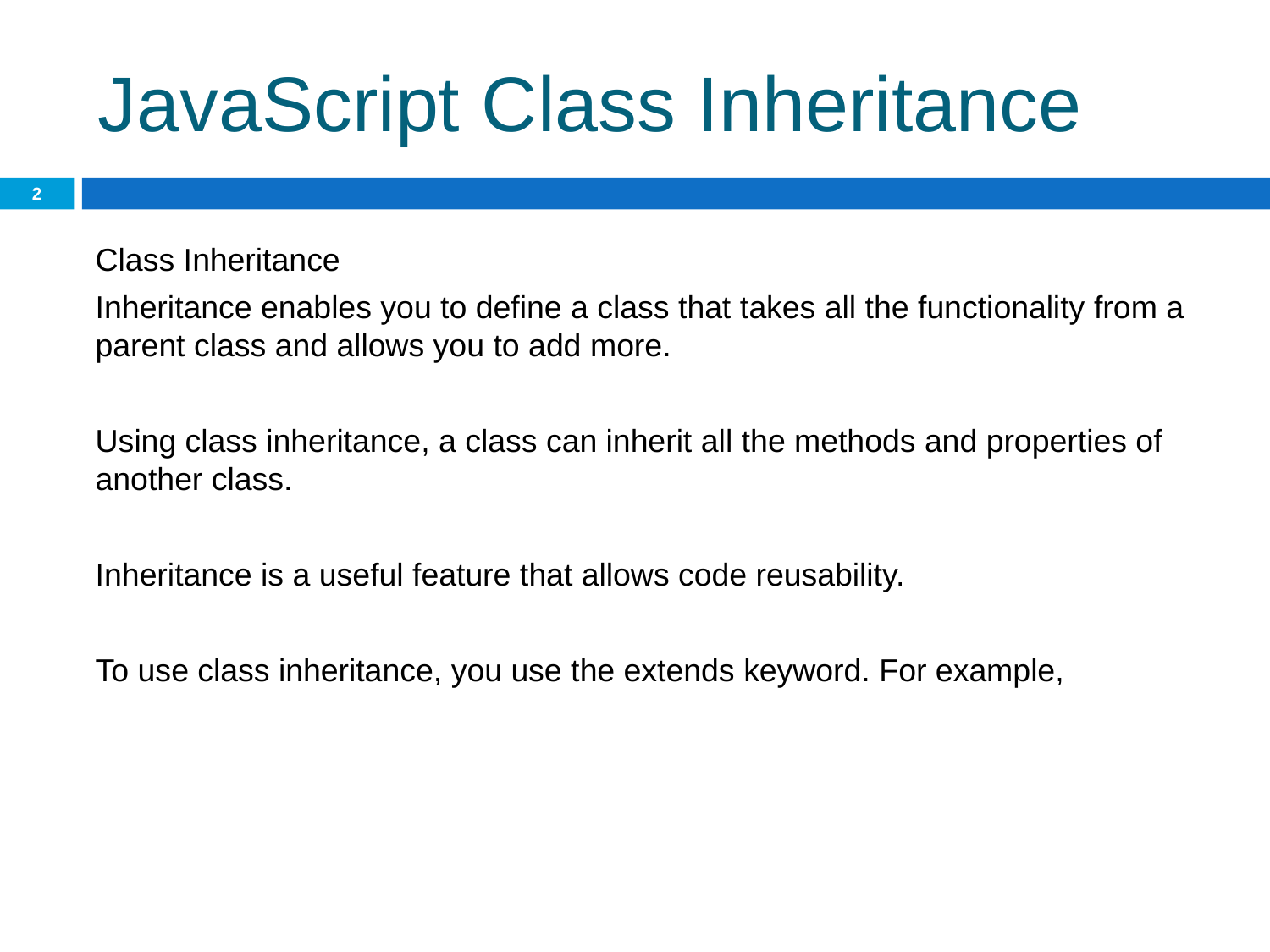

# JavaScript Class Inheritance
2
Class Inheritance
Inheritance enables you to define a class that takes all the functionality from a parent class and allows you to add more.

Using class inheritance, a class can inherit all the methods and properties of another class.

Inheritance is a useful feature that allows code reusability.

To use class inheritance, you use the extends keyword. For example,